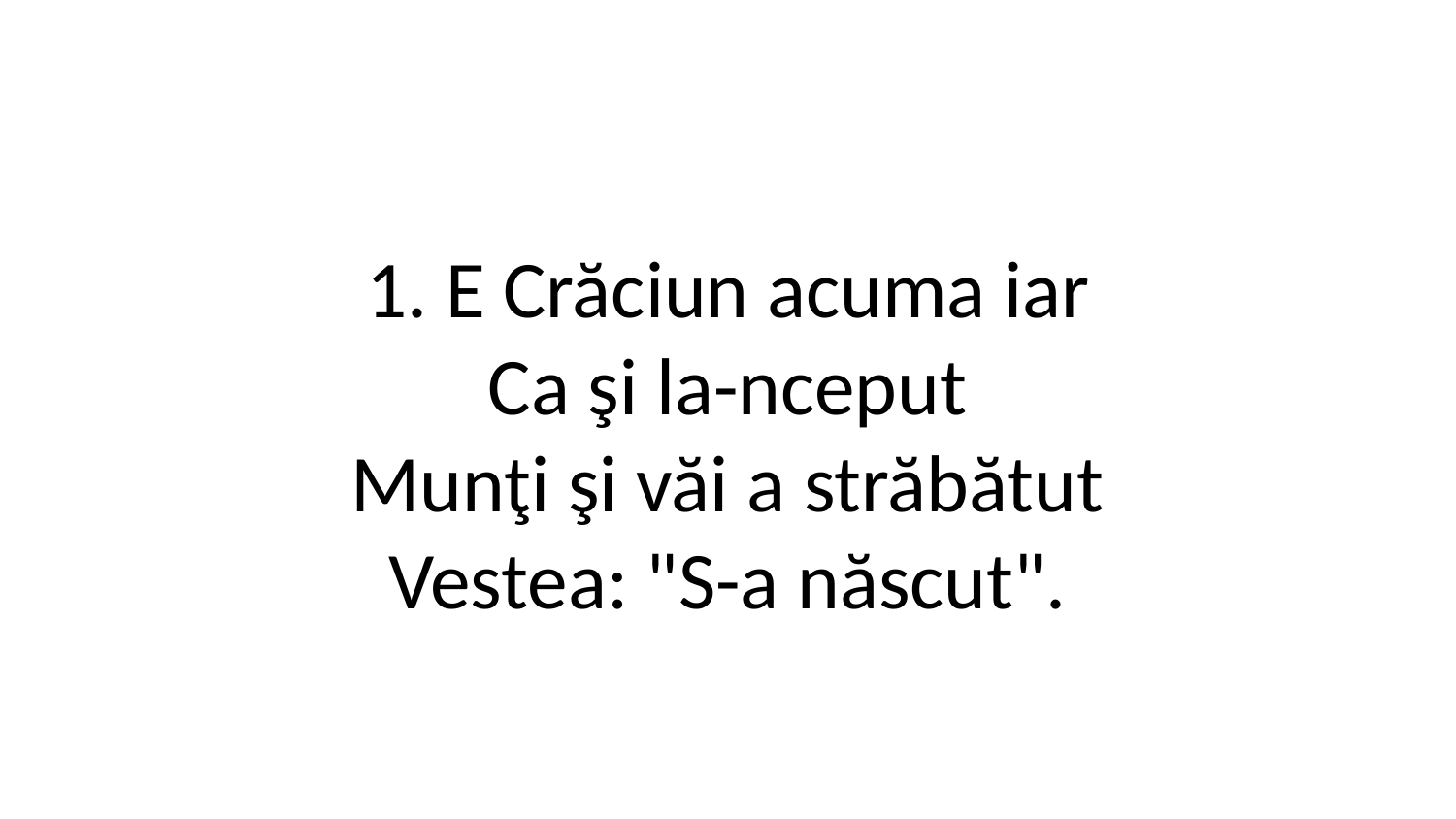

1. E Crăciun acuma iar
Ca şi la-nceput
Munţi şi văi a străbătut
Vestea: "S-a născut".